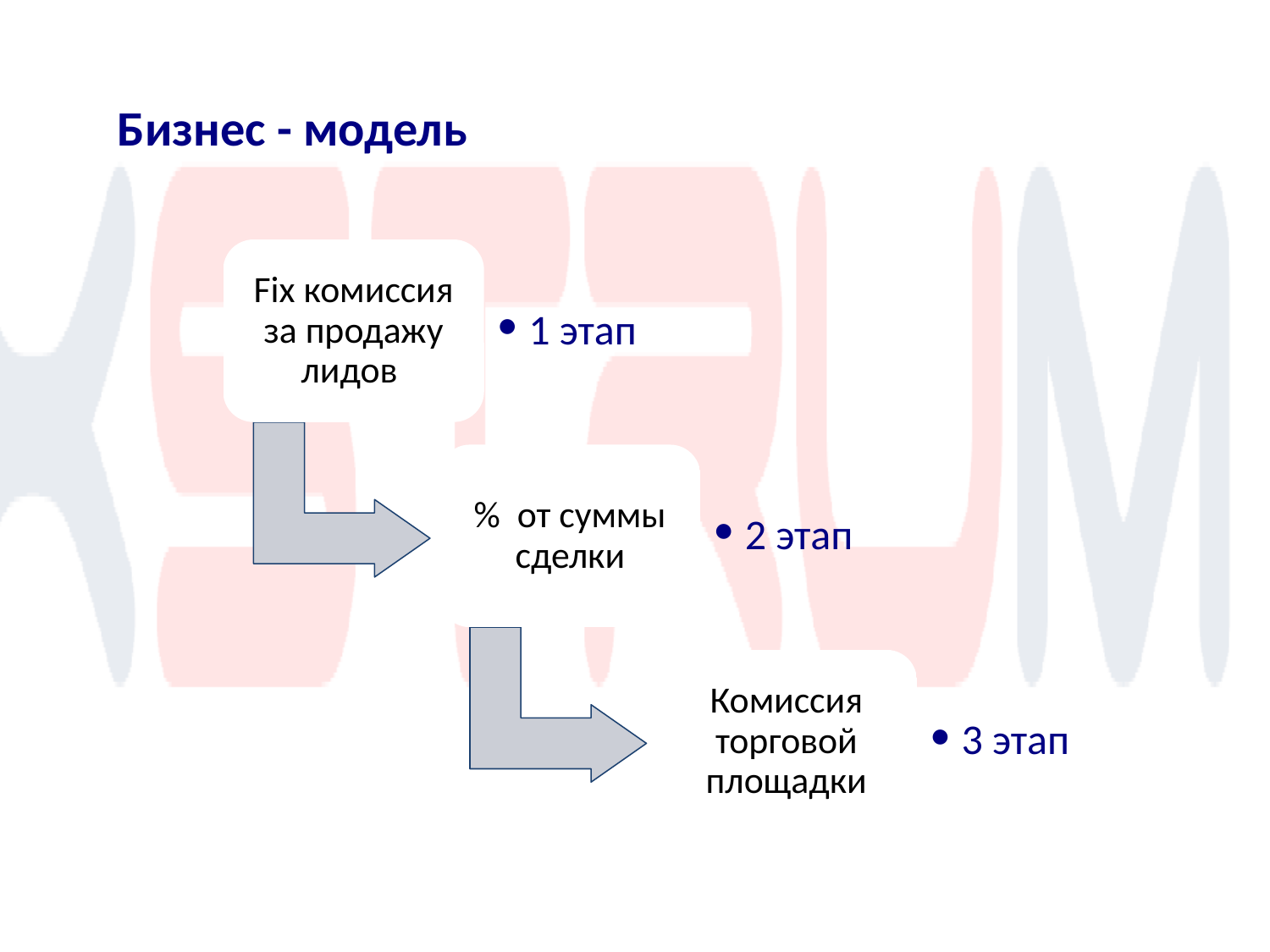

# Бизнес - модель

Fix комиссия за продажу лидов

1 этап

%  от суммы сделки

2 этап

Комиссия торговой площадки

3 этап